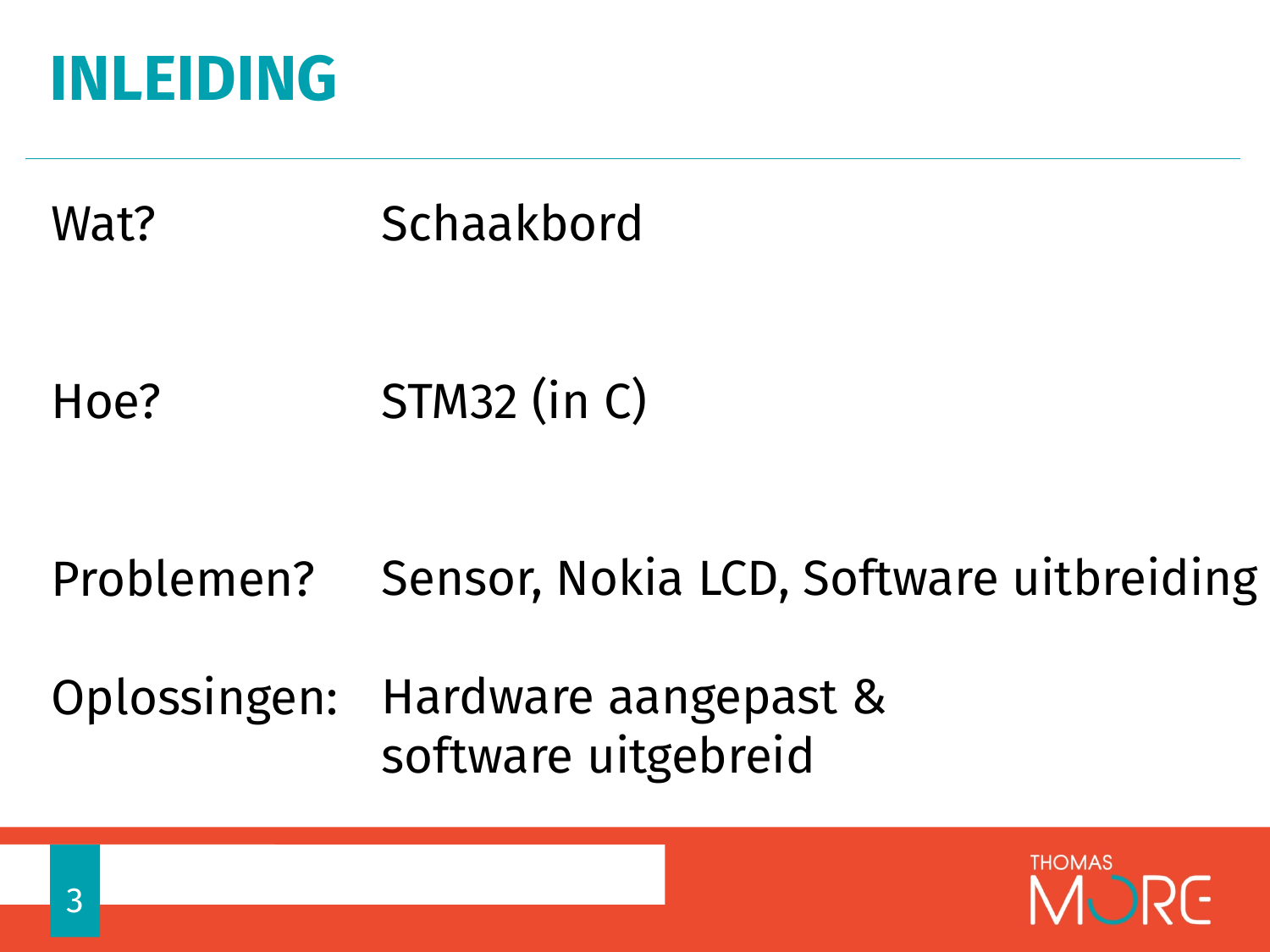

# inleiding
Wat?

Hoe?

Problemen?

Oplossingen:
Schaakbord

STM32 (in C)

Sensor, Nokia LCD, Software uitbreiding

Hardware aangepast &
software uitgebreid
3